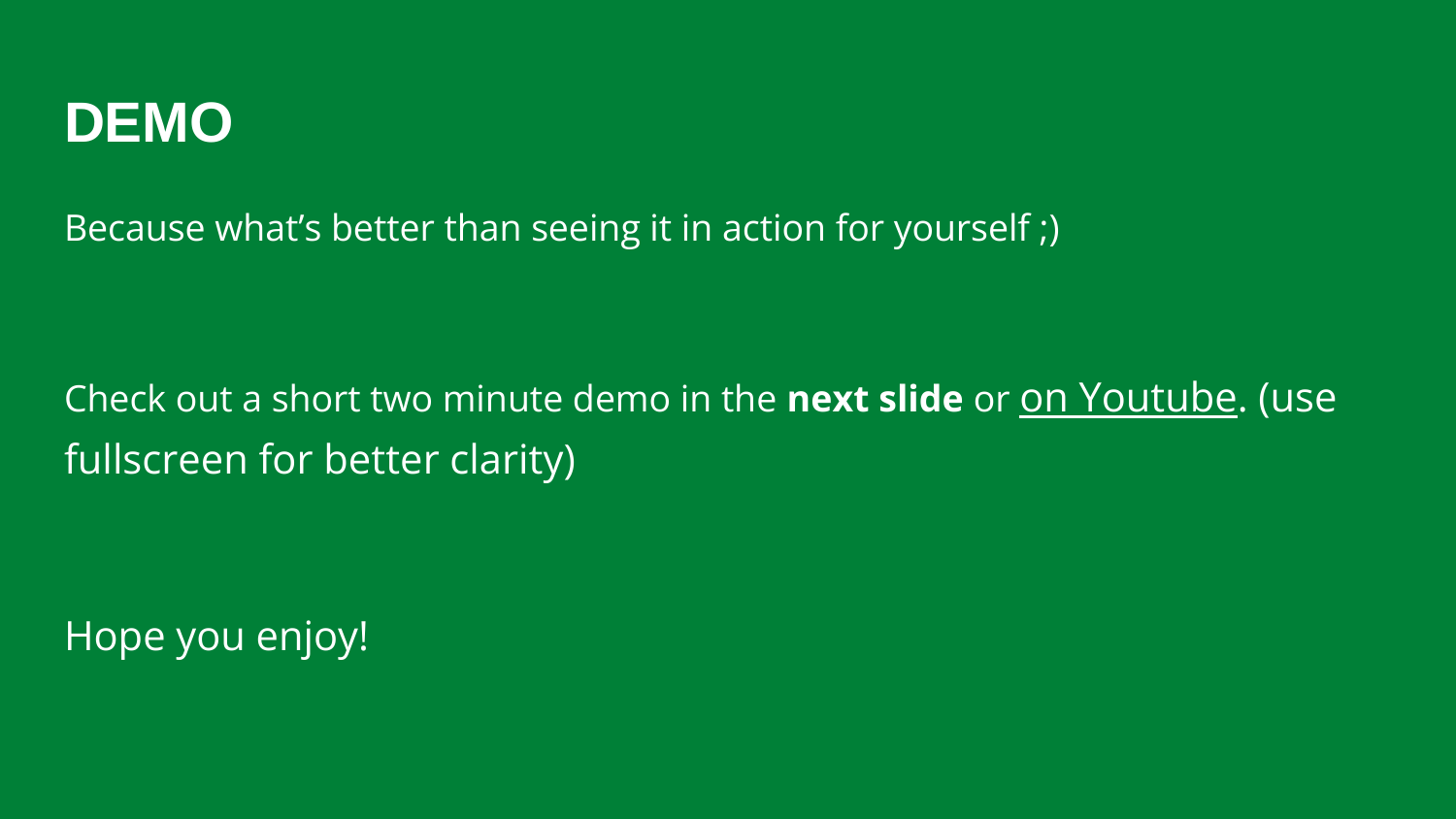

# DEMO
Because what’s better than seeing it in action for yourself ;)

Check out a short two minute demo in the next slide or on Youtube. (use fullscreen for better clarity)

Hope you enjoy!